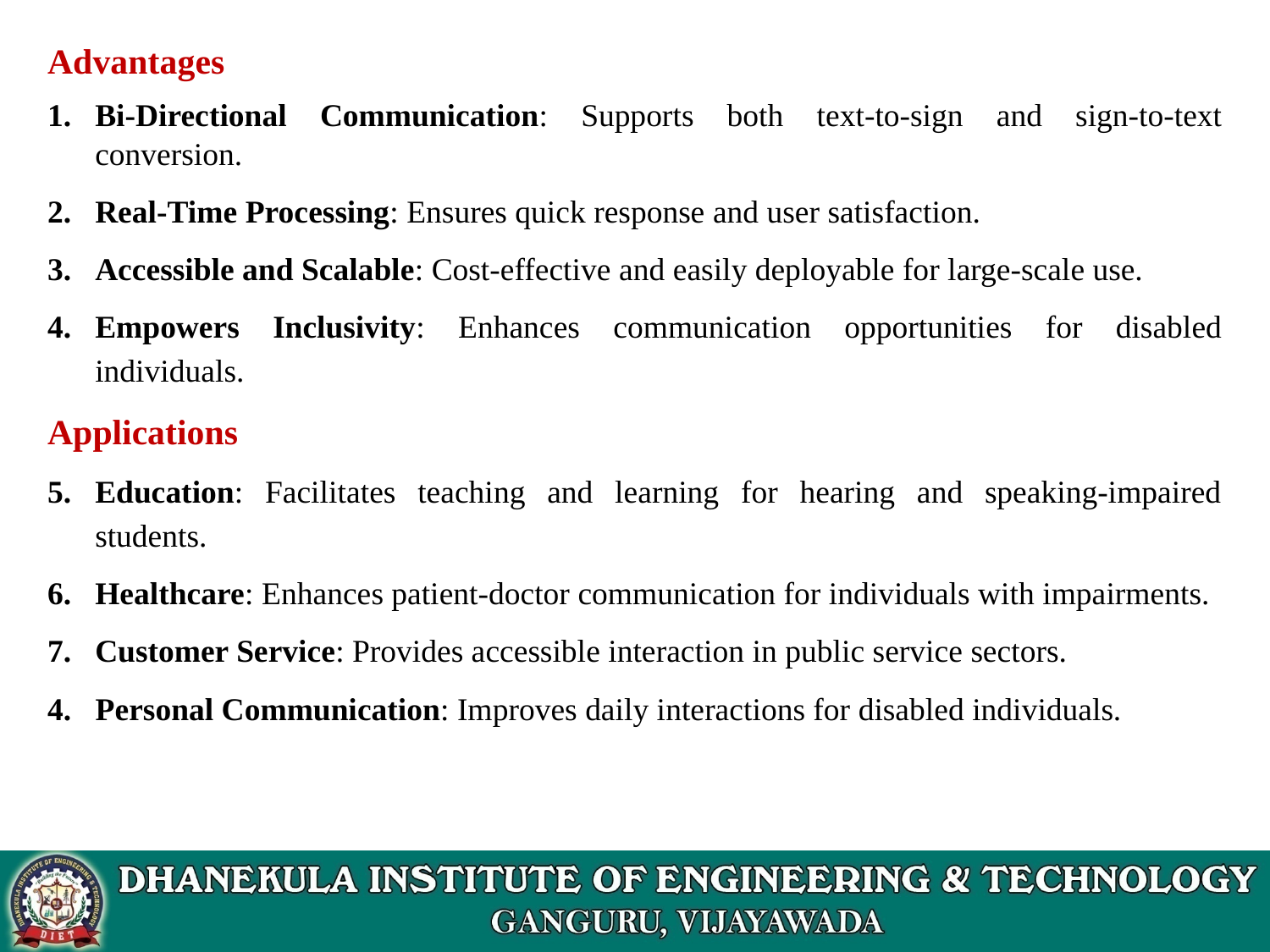

Advantages
Bi-Directional Communication: Supports both text-to-sign and sign-to-text conversion.
Real-Time Processing: Ensures quick response and user satisfaction.
Accessible and Scalable: Cost-effective and easily deployable for large-scale use.
Empowers Inclusivity: Enhances communication opportunities for disabled individuals.
Applications
Education: Facilitates teaching and learning for hearing and speaking-impaired students.
Healthcare: Enhances patient-doctor communication for individuals with impairments.
Customer Service: Provides accessible interaction in public service sectors.
4.   Personal Communication: Improves daily interactions for disabled individuals.